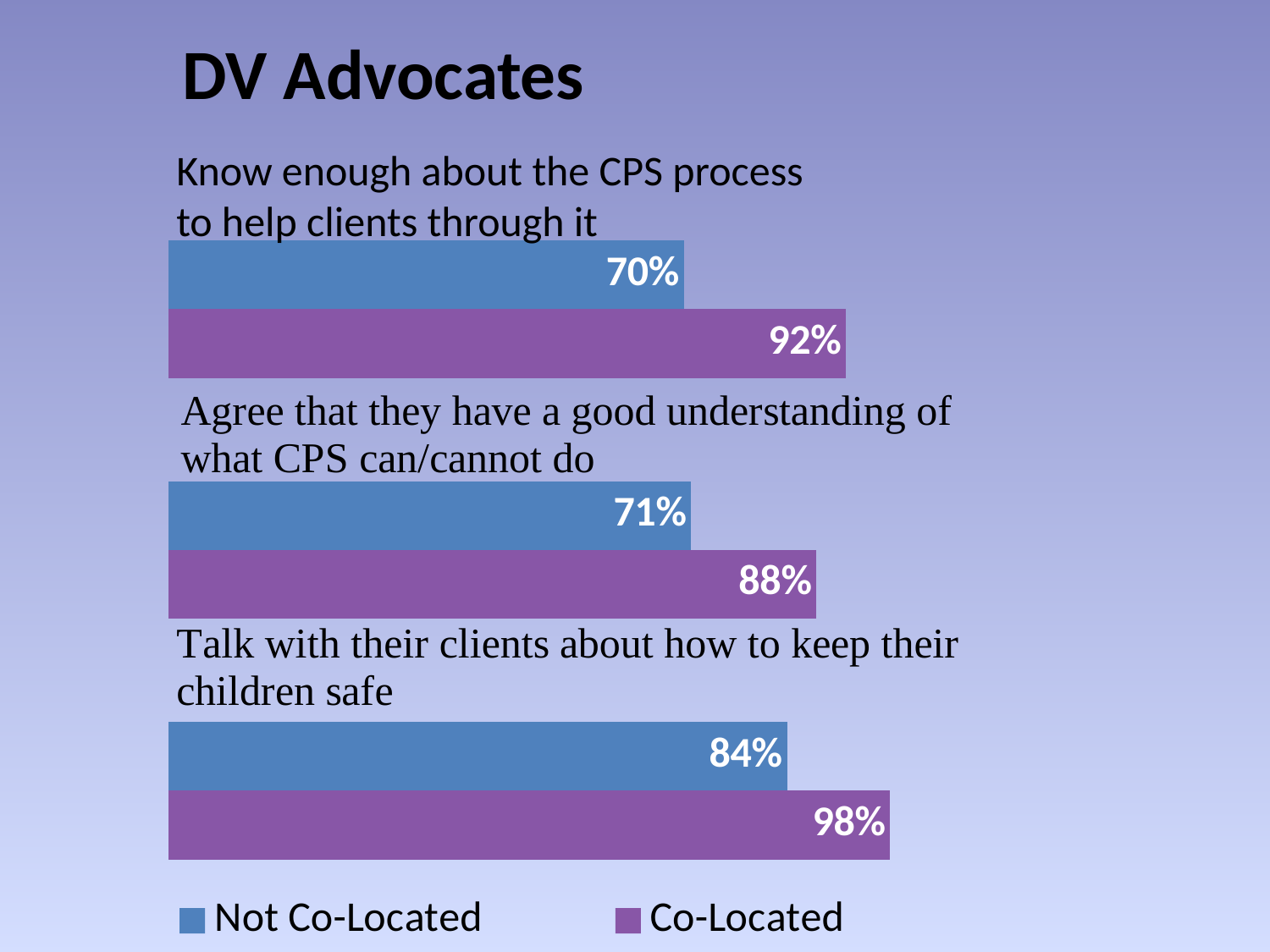

# DV Advocates
Know enough about the CPS process to help clients through it

### Chart

| Category | Co-Located | Not Co-Located |
|---|---|---|
| I talk with my clients about how to keep their children safe | 0.98 | 0.84 |
| Agree that they have a good understanding of what CPS can and cannot do | 0.88 | 0.71 |
| Know enough about the CPS process to help clients through it | 0.92 | 0.7 |